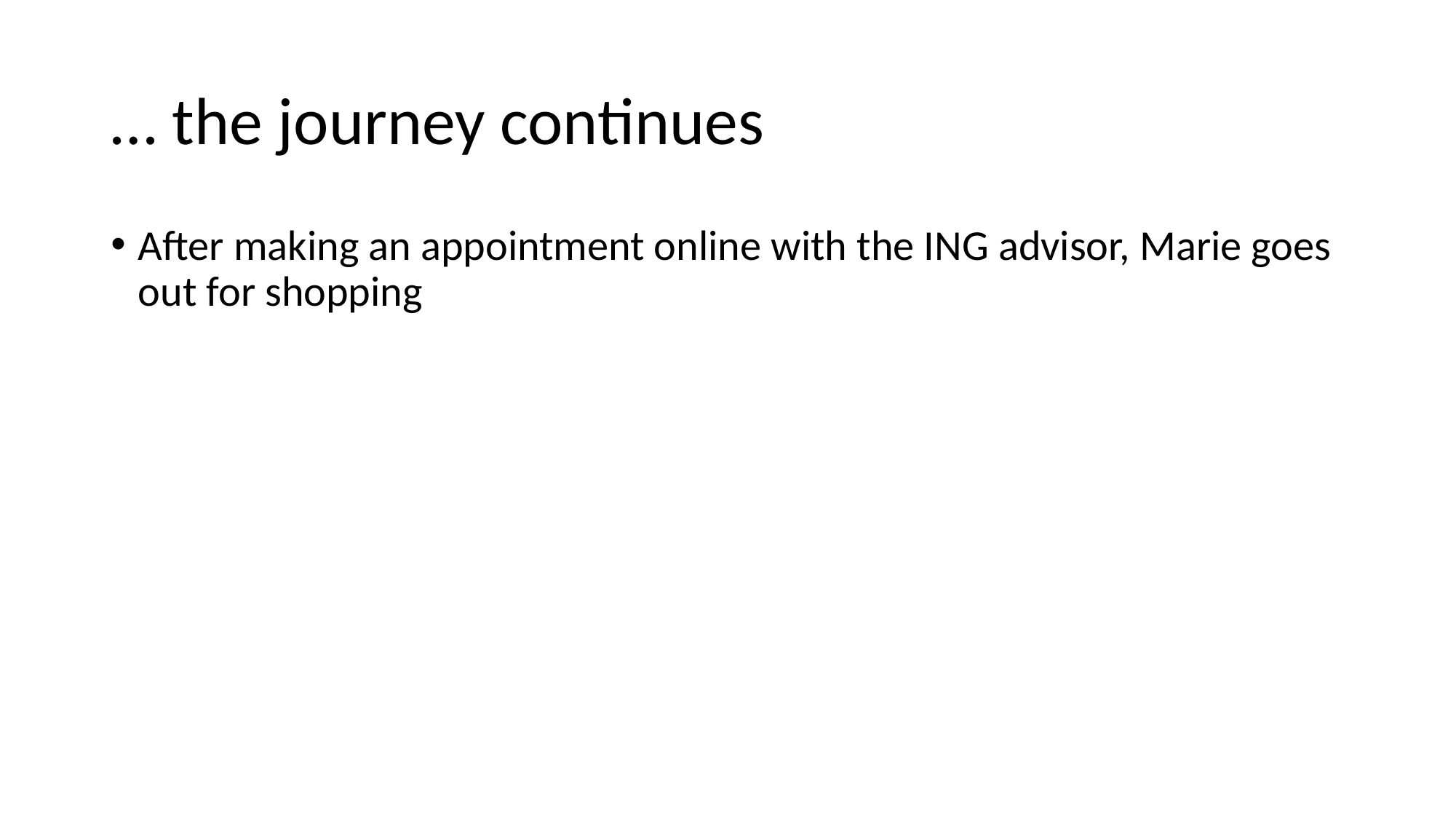

# … the journey continues
After making an appointment online with the ING advisor, Marie goes out for shopping